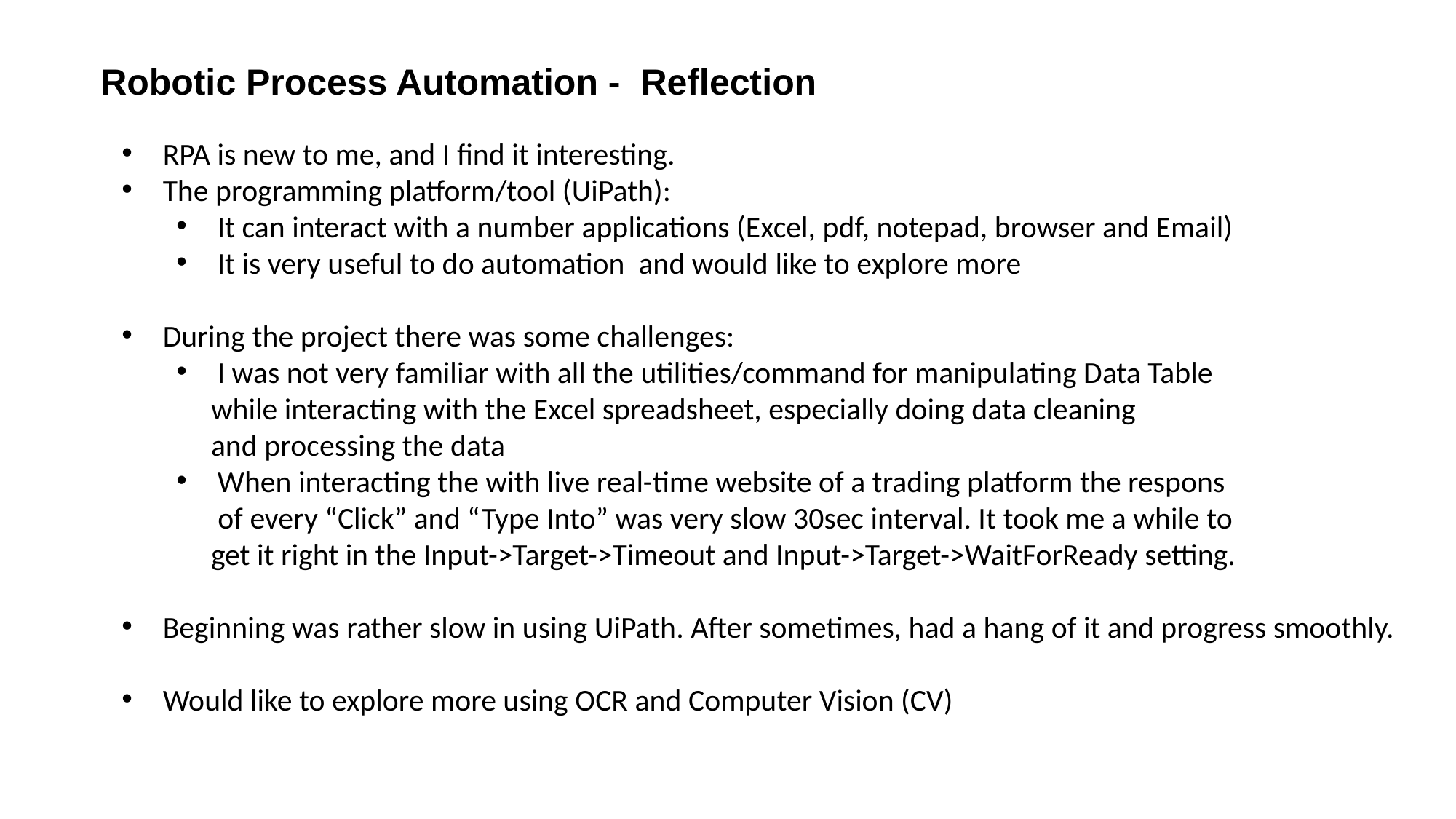

Robotic Process Automation -  Reflection
RPA is new to me, and I find it interesting.
The programming platform/tool (UiPath):
It can interact with a number applications (Excel, pdf, notepad, browser and Email)
It is very useful to do automation  and would like to explore more

During the project there was some challenges:
I was not very familiar with all the utilities/command for manipulating Data Table
     while interacting with the Excel spreadsheet, especially doing data cleaning
     and processing the data
When interacting the with live real-time website of a trading platform the respons
      of every “Click” and “Type Into” was very slow 30sec interval. It took me a while to
     get it right in the Input->Target->Timeout and Input->Target->WaitForReady setting.

Beginning was rather slow in using UiPath. After sometimes, had a hang of it and progress smoothly.

Would like to explore more using OCR and Computer Vision (CV)